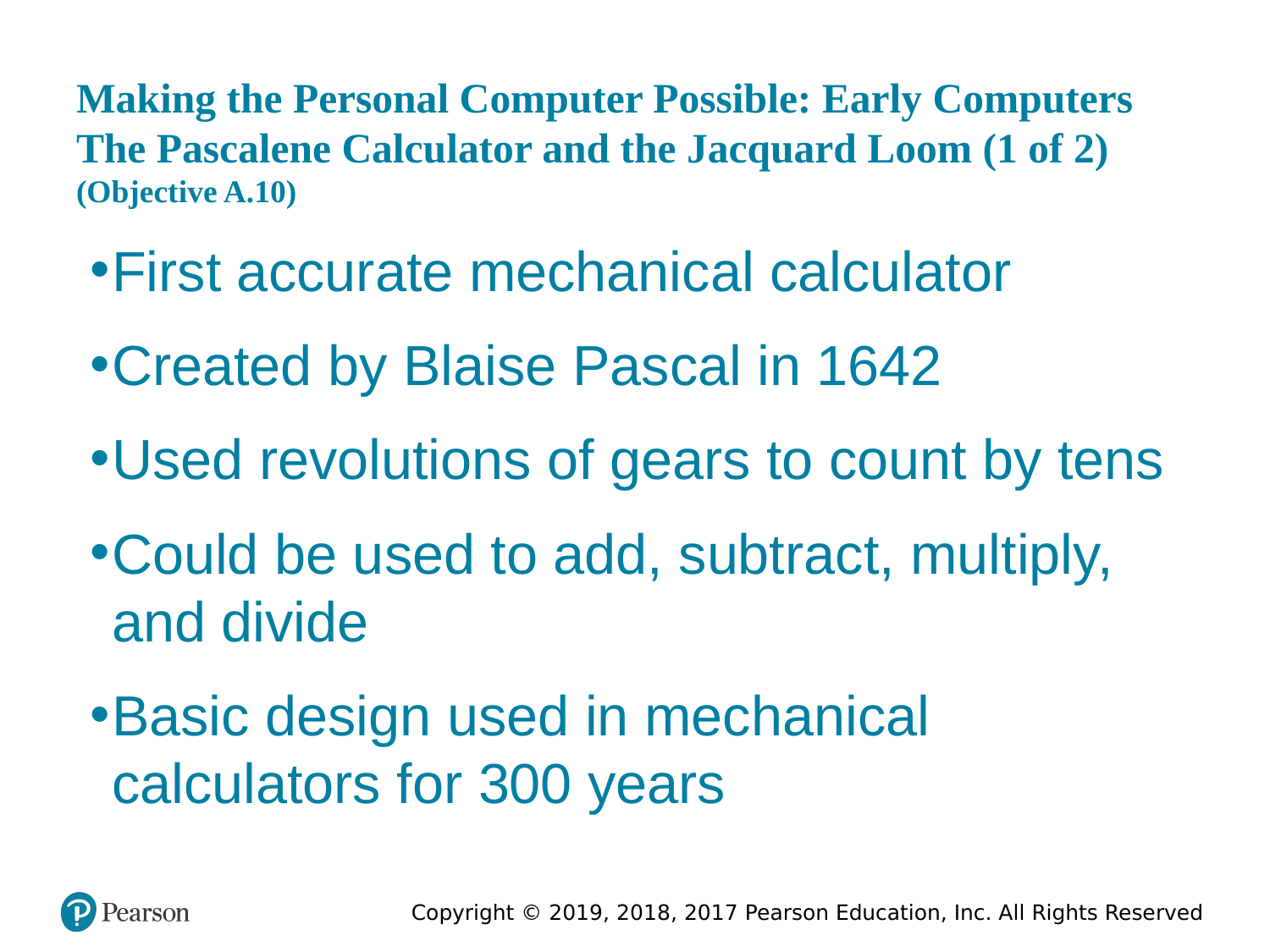

# Making the Personal Computer Possible: Early Computers The Pascalene Calculator and the Jacquard Loom (1 of 2) (Objective A.10)
First accurate mechanical calculator
Created by Blaise Pascal in 1642
Used revolutions of gears to count by tens
Could be used to add, subtract, multiply, and divide
Basic design used in mechanical calculators for 300 years